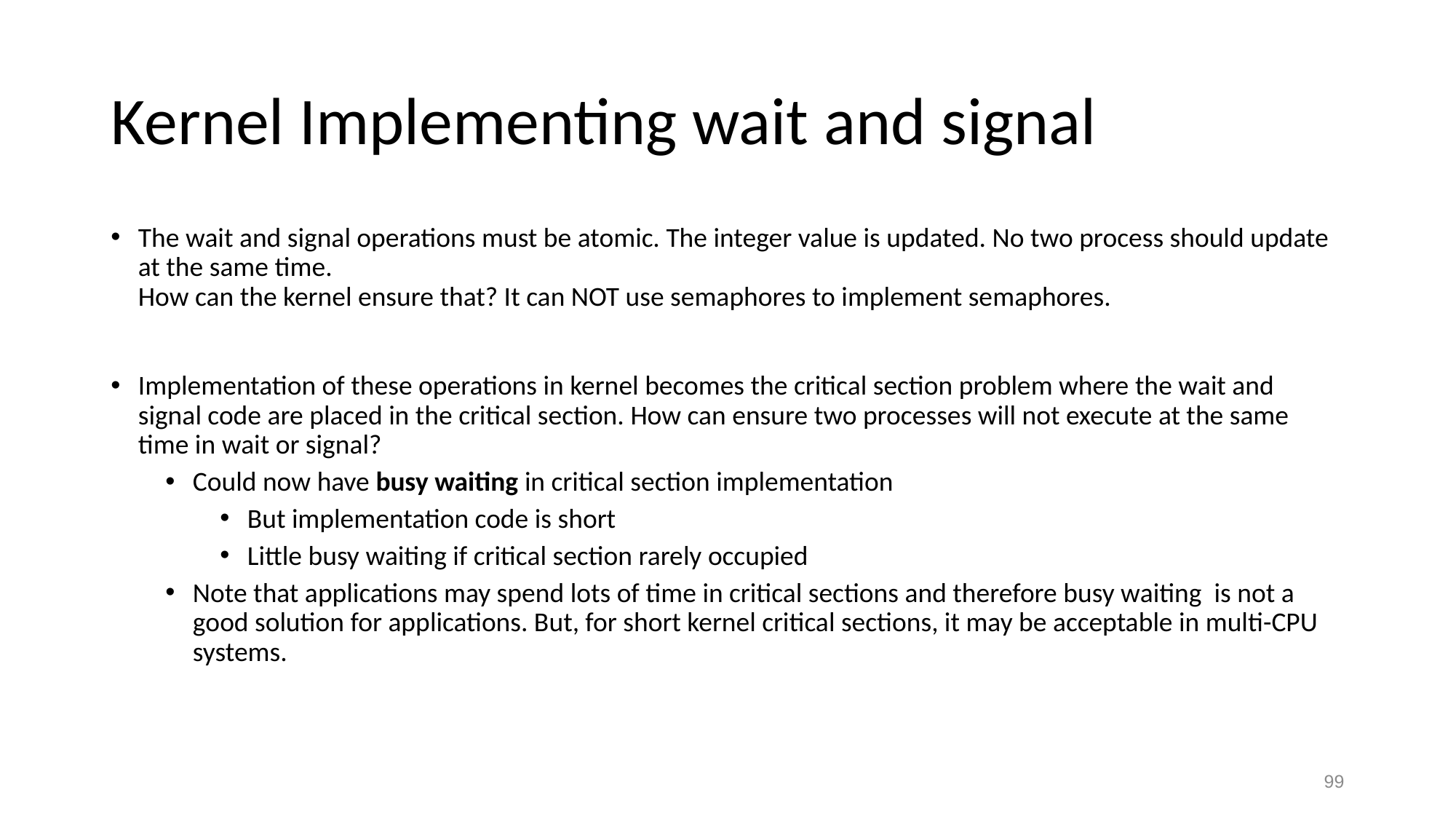

# Kernel Implementing wait and signal
The wait and signal operations must be atomic. The integer value is updated. No two process should update at the same time.
How can the kernel ensure that? It can NOT use semaphores to implement semaphores.

Implementation of these operations in kernel becomes the critical section problem where the wait and signal code are placed in the critical section. How can ensure two processes will not execute at the same time in wait or signal?
Could now have busy waiting in critical section implementation
But implementation code is short
Little busy waiting if critical section rarely occupied
Note that applications may spend lots of time in critical sections and therefore busy waiting  is not a good solution for applications. But, for short kernel critical sections, it may be acceptable in multi-CPU systems.

99